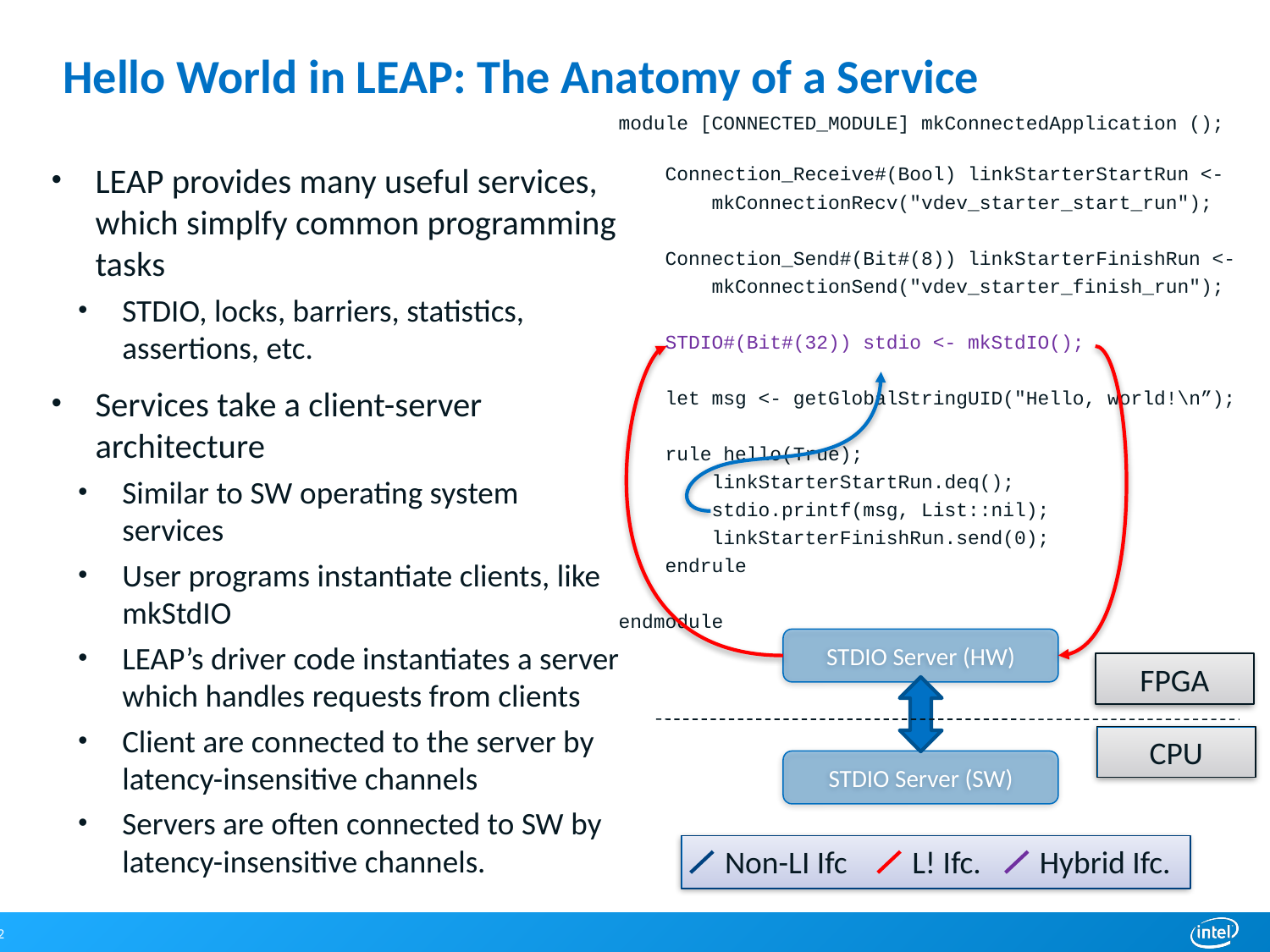

# Hello World in LEAP: The Anatomy of a Service
module [CONNECTED_MODULE] mkConnectedApplication ();
    Connection_Receive#(Bool) linkStarterStartRun <-
        mkConnectionRecv("vdev_starter_start_run");

    Connection_Send#(Bit#(8)) linkStarterFinishRun <-
        mkConnectionSend("vdev_starter_finish_run");

    STDIO#(Bit#(32)) stdio <- mkStdIO();
    let msg <- getGlobalStringUID("Hello, world!\n”);
    rule hello(True);
        linkStarterStartRun.deq();
        stdio.printf(msg, List::nil);
        linkStarterFinishRun.send(0);       
    endrule

endmodule
LEAP provides many useful services, which simplfy common programming tasks
STDIO, locks, barriers, statistics, assertions, etc.
Services take a client-server architecture
Similar to SW operating system services
User programs instantiate clients, like mkStdIO
LEAP’s driver code instantiates a server which handles requests from clients
Client are connected to the server by latency-insensitive channels
Servers are often connected to SW by latency-insensitive channels.

STDIO Server (HW)
FPGA

CPU
STDIO Server (SW)

Non-LI Ifc
L! Ifc.
Hybrid Ifc.